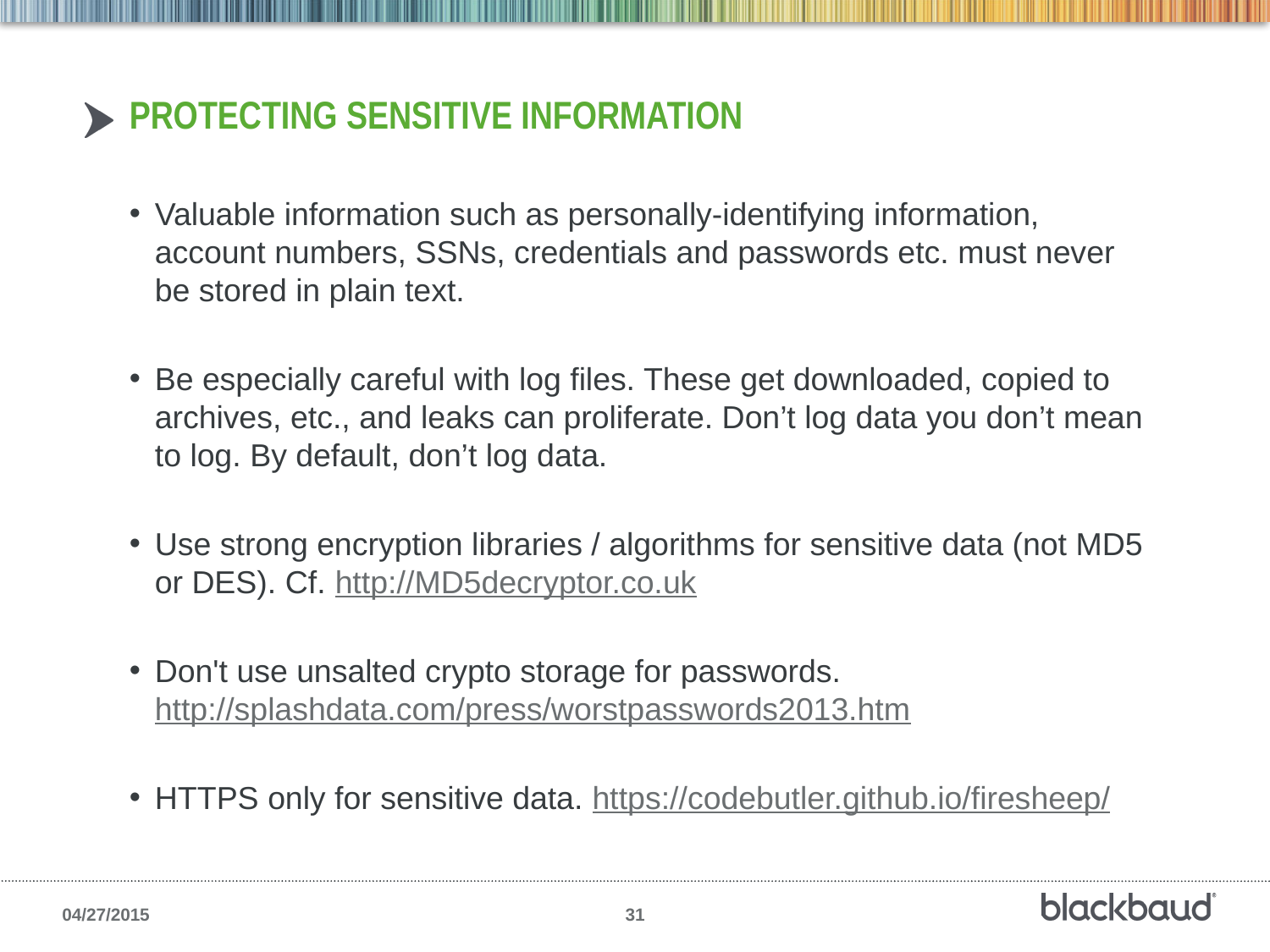

# PROTECTING SENSITIVE INFORMATION
Valuable information such as personally-identifying information, account numbers, SSNs, credentials and passwords etc. must never be stored in plain text.

Be especially careful with log files. These get downloaded, copied to archives, etc., and leaks can proliferate. Don’t log data you don’t mean to log. By default, don’t log data.

Use strong encryption libraries / algorithms for sensitive data (not MD5 or DES). Cf. http://MD5decryptor.co.uk

Don't use unsalted crypto storage for passwords. http://splashdata.com/press/worstpasswords2013.htm

HTTPS only for sensitive data. https://codebutler.github.io/firesheep/